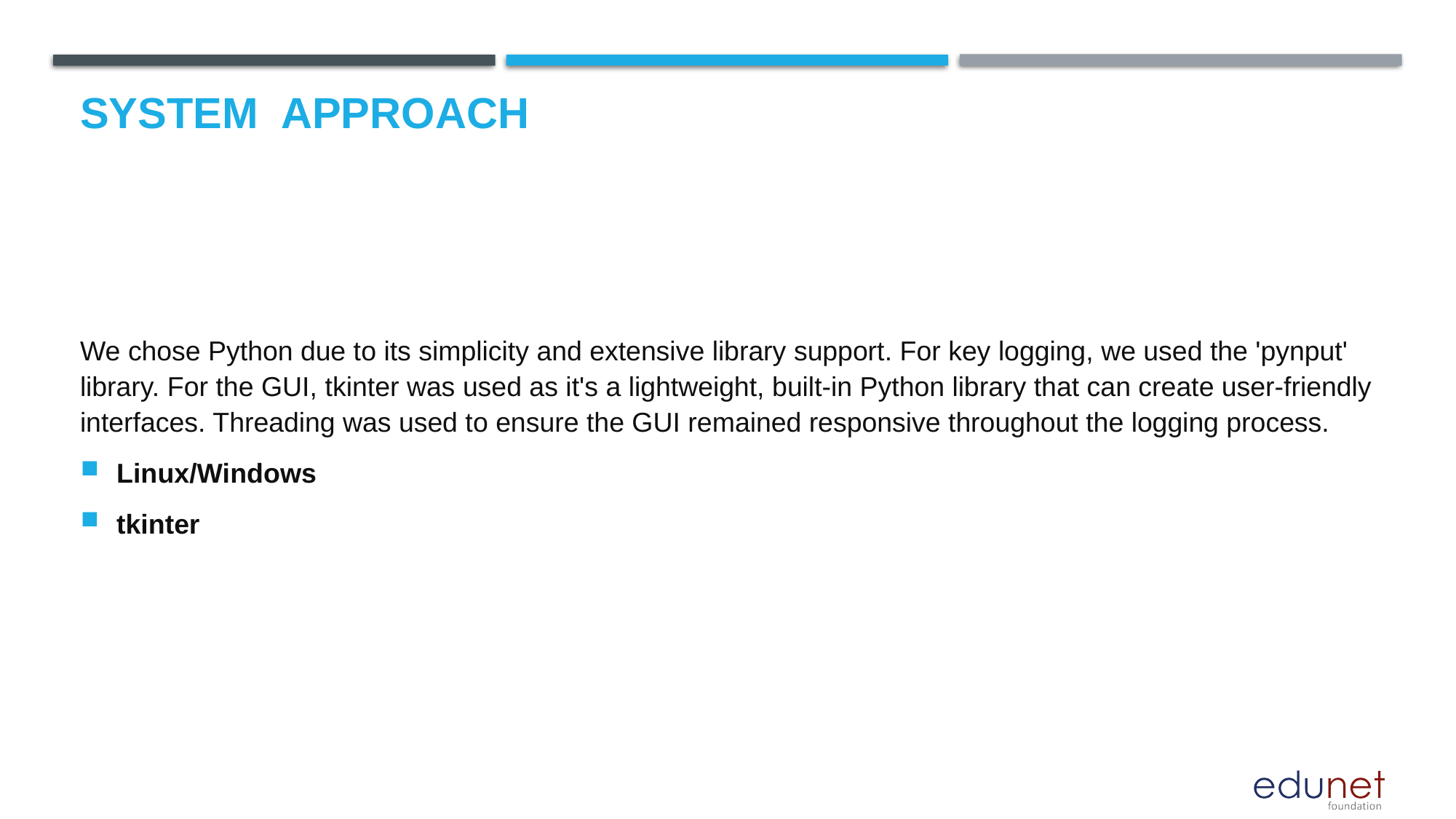

System  Approach
We chose Python due to its simplicity and extensive library support. For key logging, we used the 'pynput' library. For the GUI, tkinter was used as it's a lightweight, built-in Python library that can create user-friendly interfaces. Threading was used to ensure the GUI remained responsive throughout the logging process.
Linux/Windows
tkinter